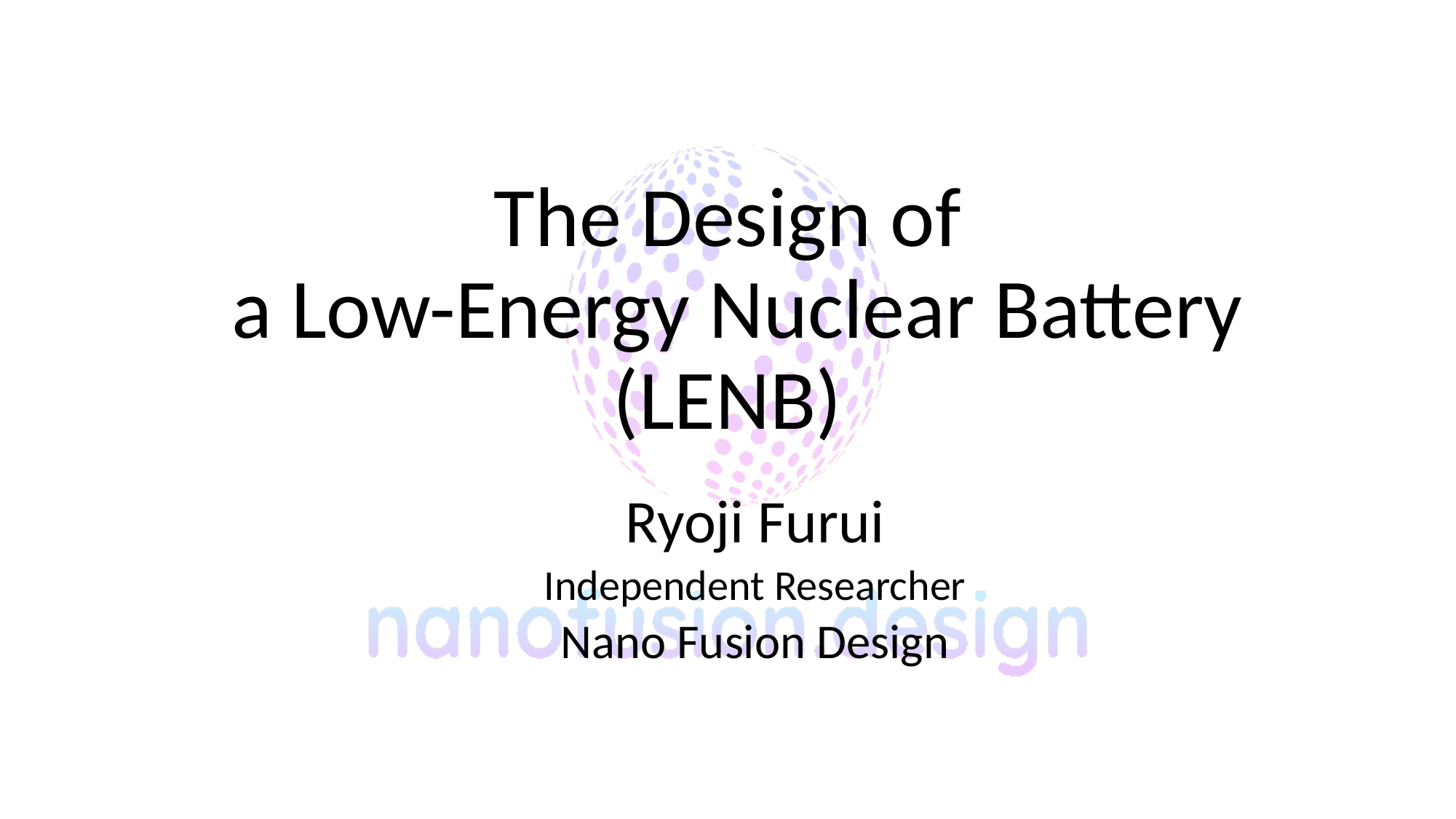

# The Design of a Low-Energy Nuclear Battery (LENB)
Ryoji Furui
Independent Researcher
Nano Fusion Design